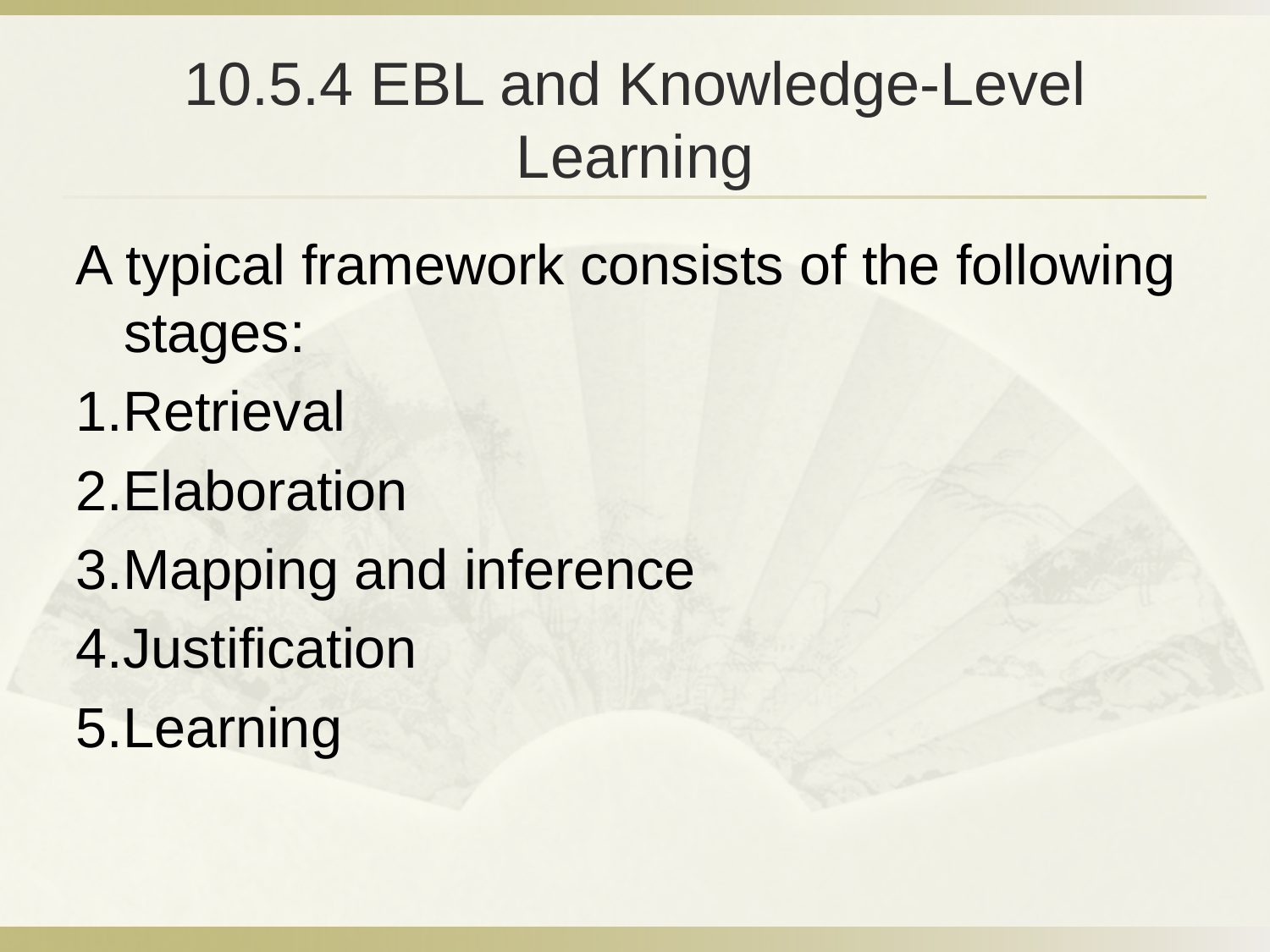

# 10.5.4 EBL and Knowledge-Level Learning
A typical framework consists of the following stages:
1.Retrieval
2.Elaboration
3.Mapping and inference
4.Justification
5.Learning